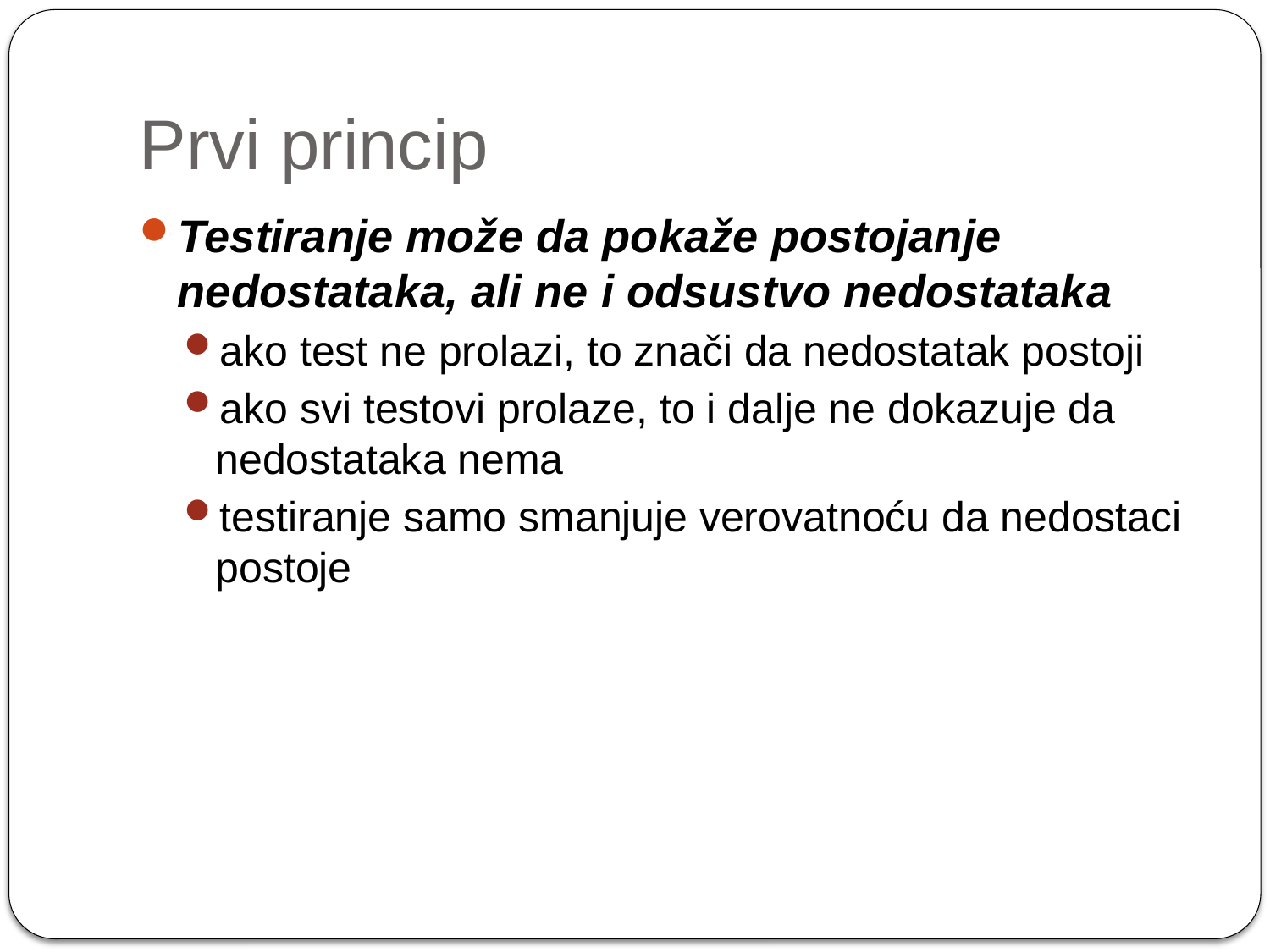

# Prvi princip
Testiranje može da pokaže postojanje nedostataka, ali ne i odsustvo nedostataka
ako test ne prolazi, to znači da nedostatak postoji
ako svi testovi prolaze, to i dalje ne dokazuje da nedostataka nema
testiranje samo smanjuje verovatnoću da nedostaci postoje